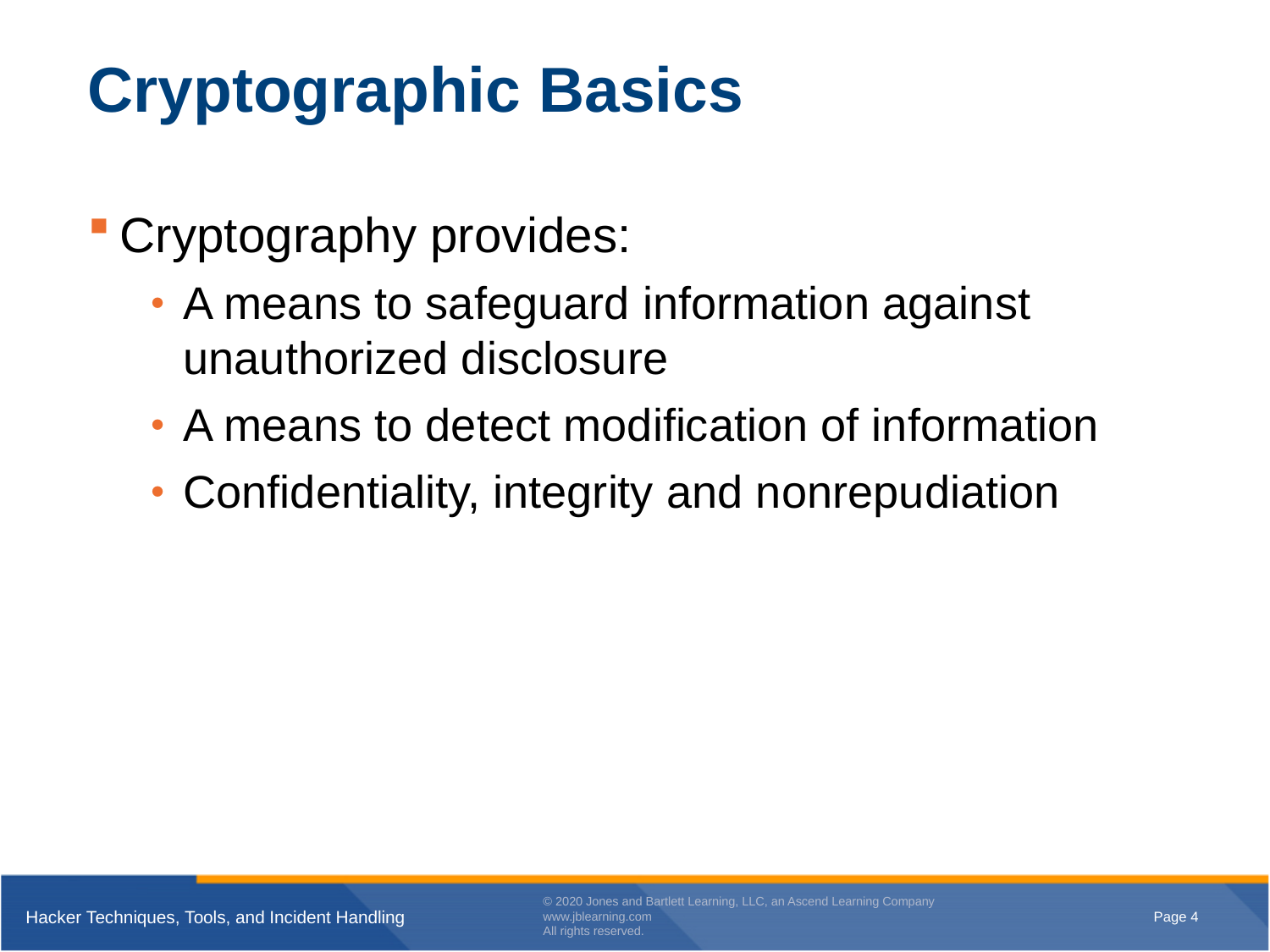

# Cryptographic Basics
Cryptography provides:
A means to safeguard information against unauthorized disclosure
A means to detect modification of information
Confidentiality, integrity and nonrepudiation